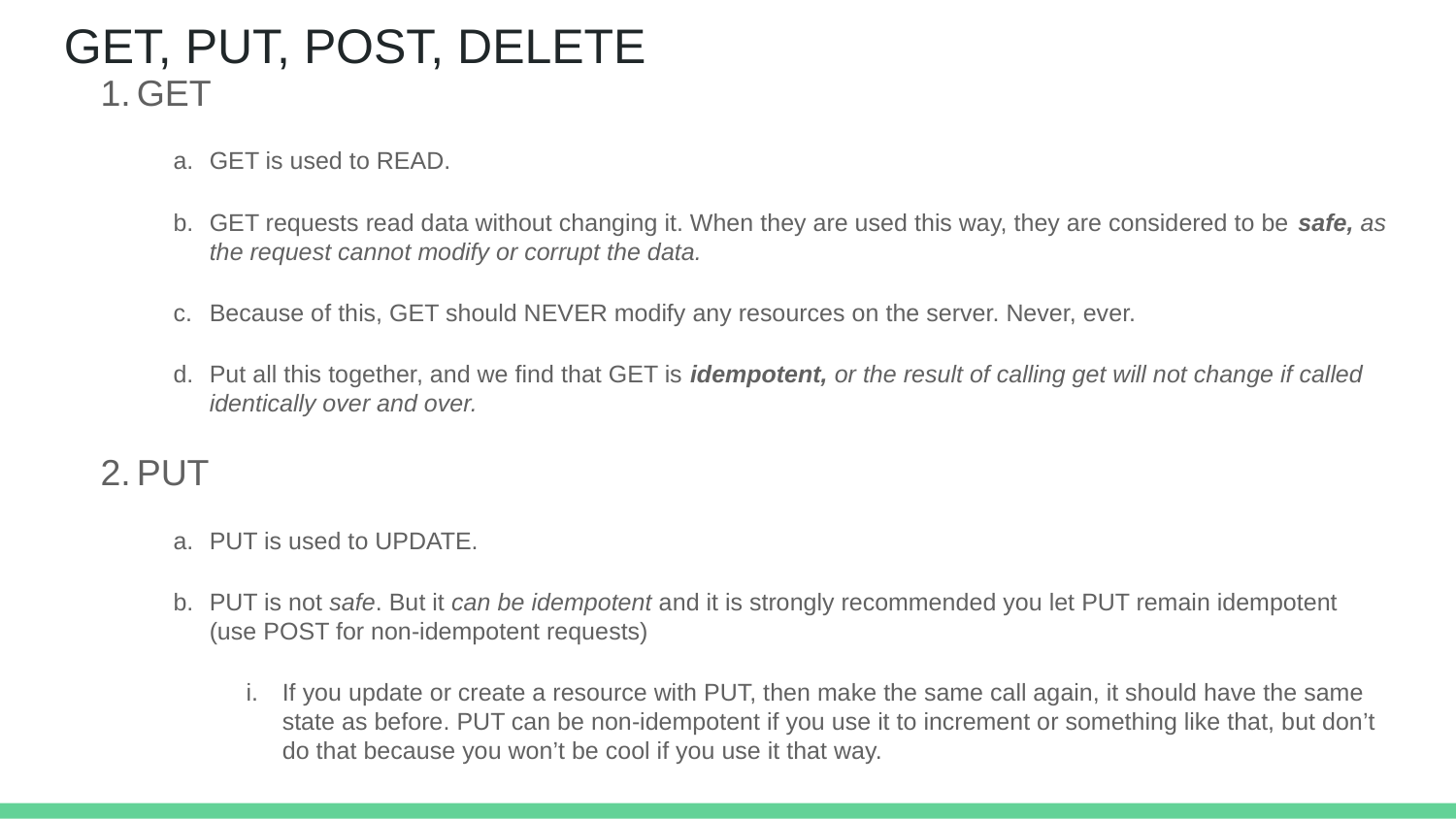

GET, PUT, POST, DELETE
GET
GET is used to READ.
GET requests read data without changing it. When they are used this way, they are considered to be safe, as the request cannot modify or corrupt the data.
Because of this, GET should NEVER modify any resources on the server. Never, ever.
Put all this together, and we find that GET is idempotent, or the result of calling get will not change if called identically over and over.
PUT
PUT is used to UPDATE.
PUT is not safe. But it can be idempotent and it is strongly recommended you let PUT remain idempotent (use POST for non-idempotent requests)
If you update or create a resource with PUT, then make the same call again, it should have the same state as before. PUT can be non-idempotent if you use it to increment or something like that, but don’t do that because you won’t be cool if you use it that way.